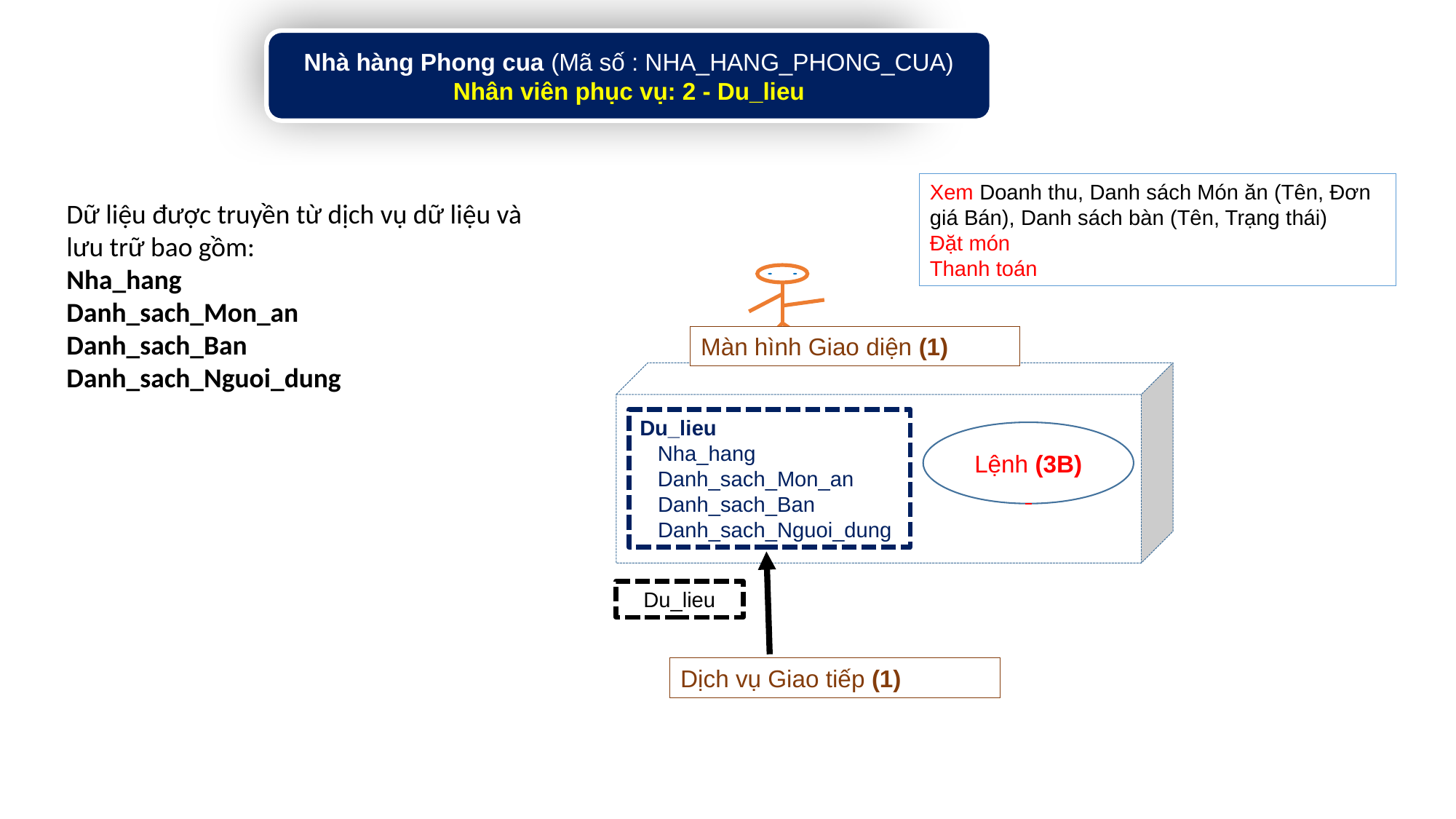

Nhà hàng Phong cua (Mã số : NHA_HANG_PHONG_CUA)
Nhân viên phục vụ: 2 - Du_lieu
Xem Doanh thu, Danh sách Món ăn (Tên, Đơn giá Bán), Danh sách bàn (Tên, Trạng thái)
Đặt món
Thanh toán
Dữ liệu được truyền từ dịch vụ dữ liệu và lưu trữ bao gồm:
Nha_hang
Danh_sach_Mon_an
Danh_sach_Ban
Danh_sach_Nguoi_dung

Màn hình Giao diện (1)

Du_lieu
   Nha_hang
   Danh_sach_Mon_an
   Danh_sach_Ban
   Danh_sach_Nguoi_dung

Lệnh (3B)
Du_lieu
Dịch vụ Giao tiếp (1)